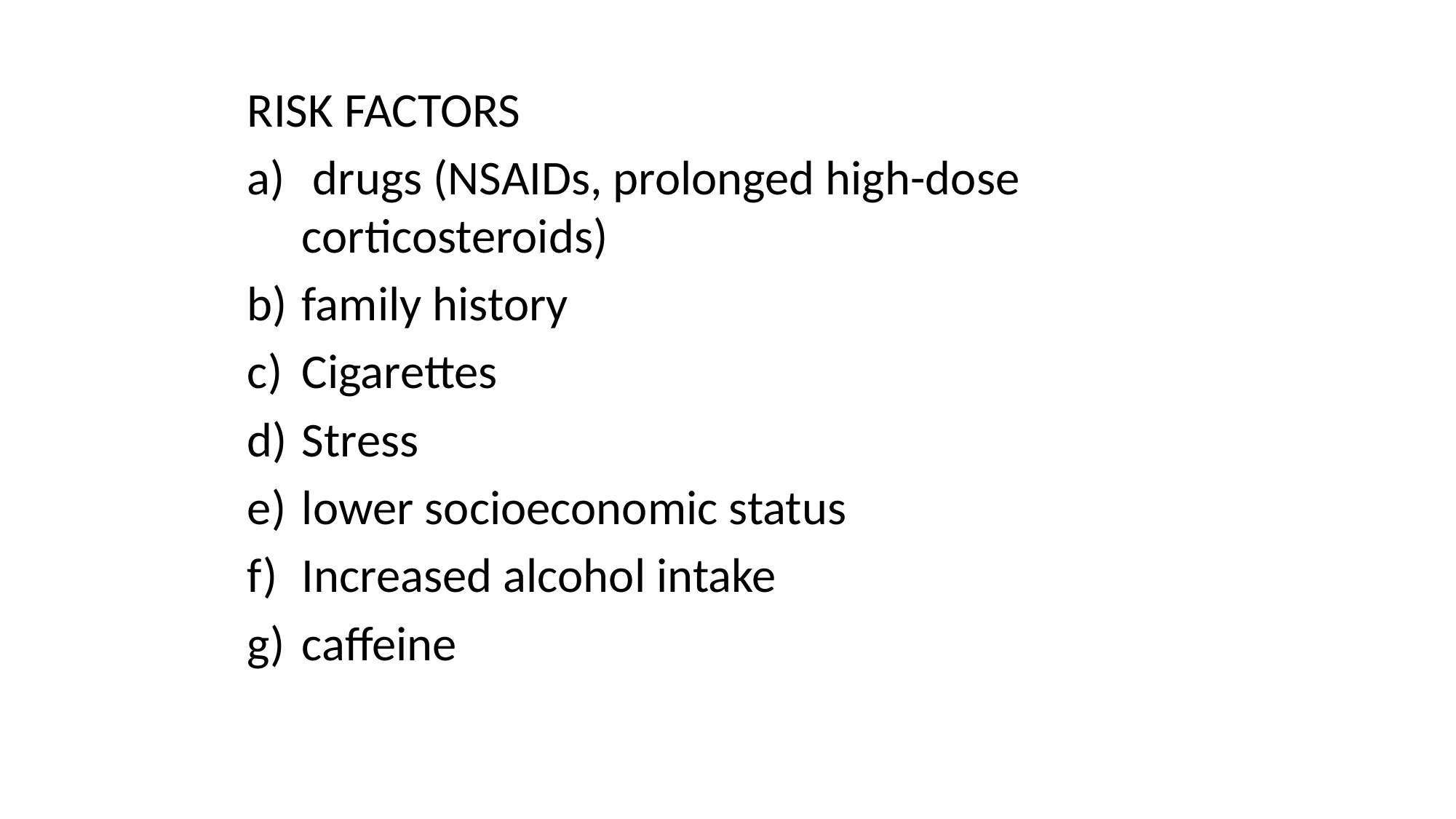

#
RISK FACTORS
 drugs (NSAIDs, prolonged high-dose corticosteroids)
family history
Cigarettes
Stress
lower socioeconomic status
Increased alcohol intake
caffeine